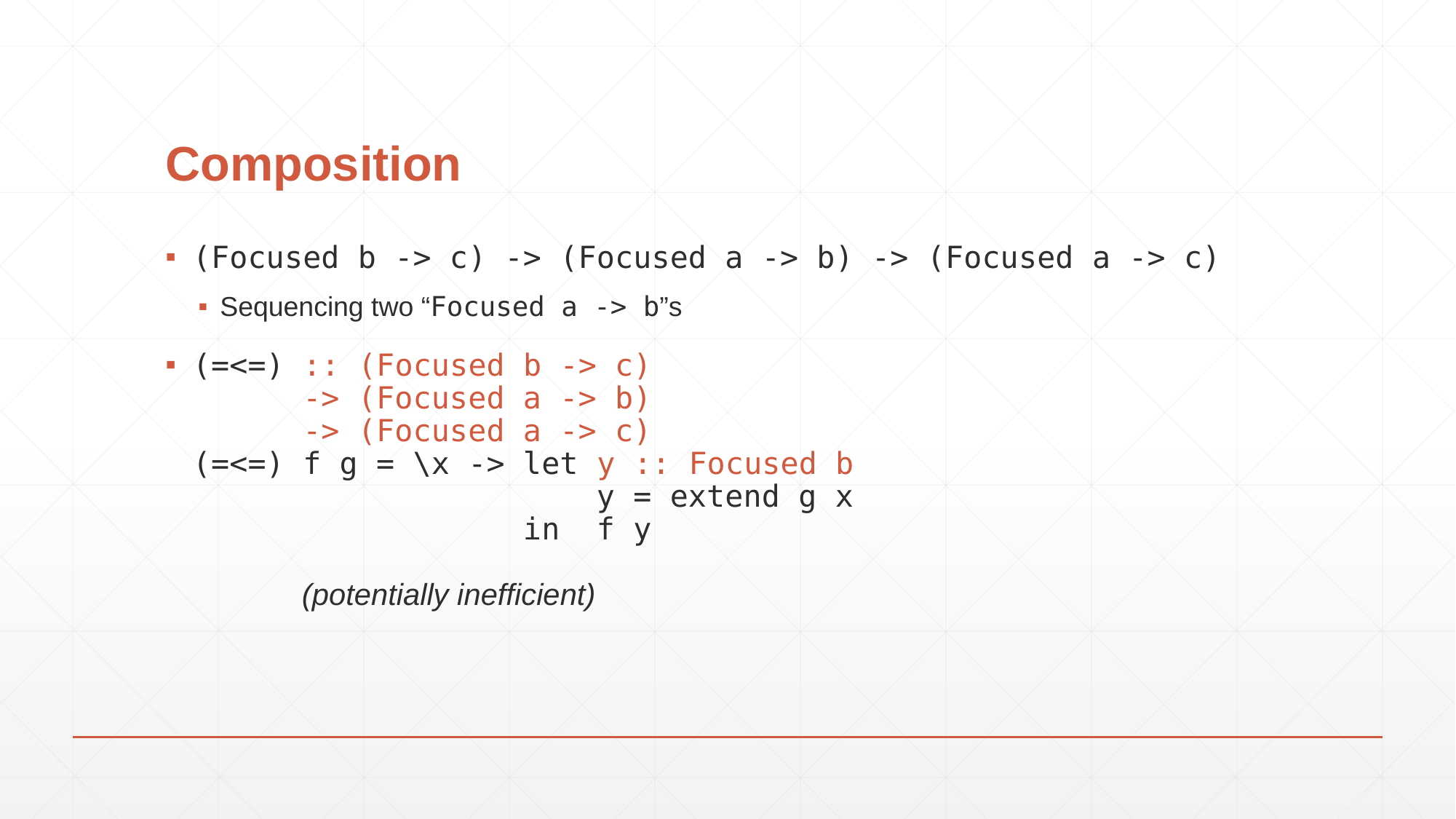

# Composition
(Focused b -> c) -> (Focused a -> b) -> (Focused a -> c)
Sequencing two “Focused a -> b”s
(=<=) :: (Focused b -> c)
      -> (Focused a -> b)
      -> (Focused a -> c)
(=<=) f g = \x -> let y :: Focused b
                      y = extend g x
                  in  f y
	(potentially inefficient)